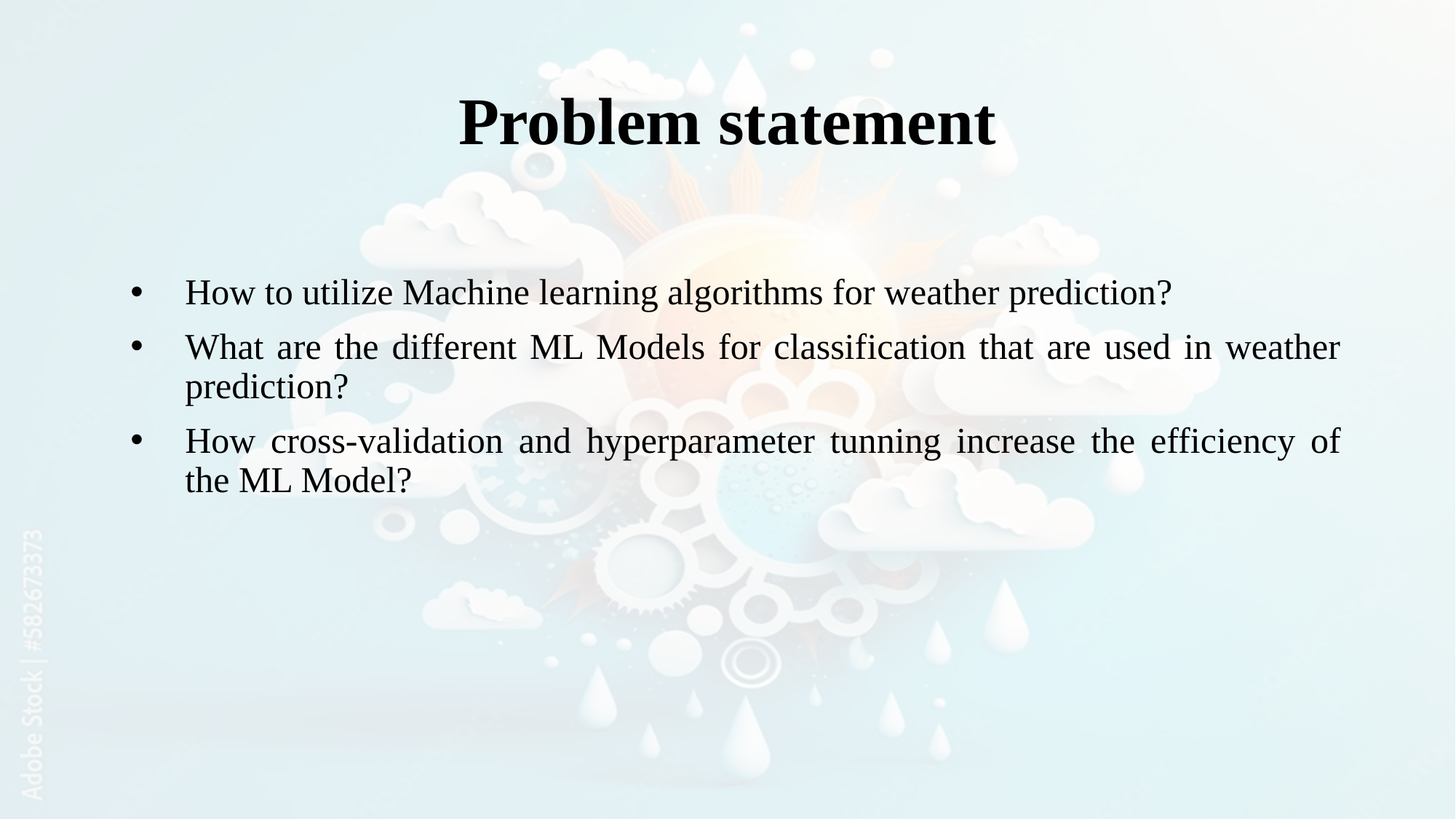

# Problem statement

How to utilize Machine learning algorithms for weather prediction?
What are the different ML Models for classification that are used in weather prediction?
How cross-validation and hyperparameter tunning increase the efficiency of the ML Model?